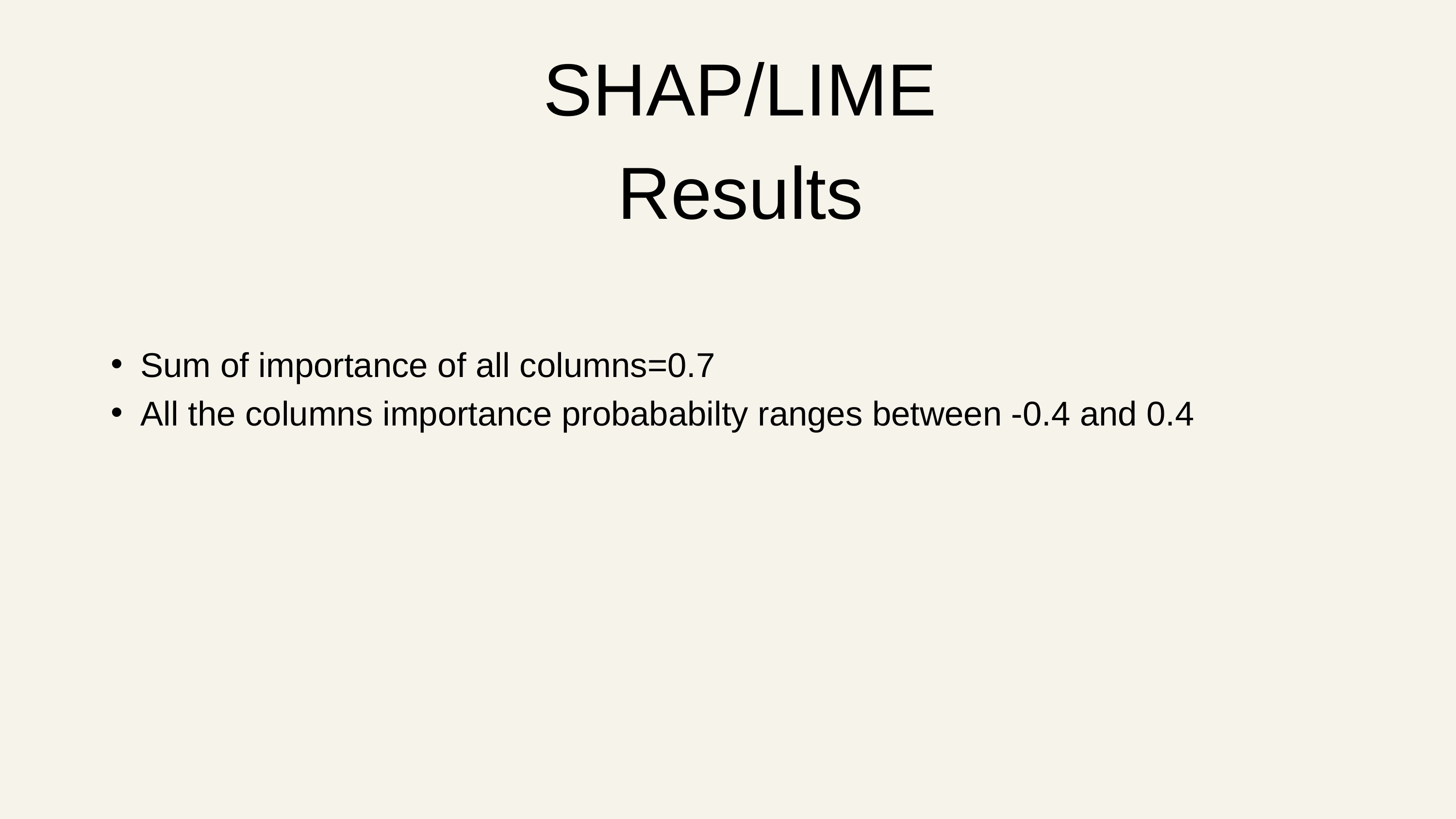

SHAP/LIME Results
Sum of importance of all columns=0.7
All the columns importance probababilty ranges between -0.4 and 0.4